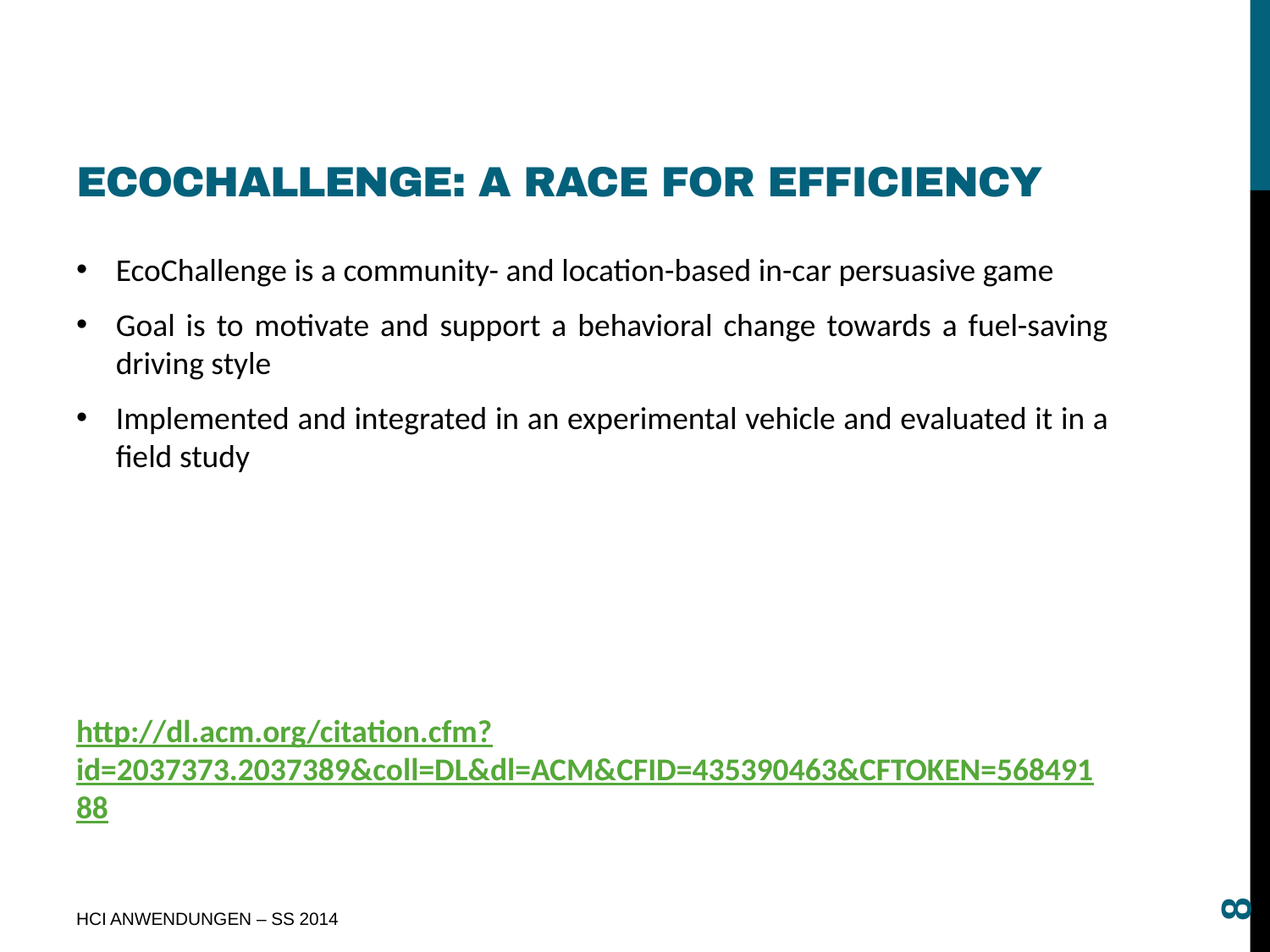

# EcoChallenge: a race for efficiency
EcoChallenge is a community- and location-based in-car persuasive game
Goal is to motivate and support a behavioral change towards a fuel-saving driving style
Implemented and integrated in an experimental vehicle and evaluated it in a field study

http://dl.acm.org/citation.cfm?id=2037373.2037389&coll=DL&dl=ACM&CFID=435390463&CFTOKEN=56849188

8
HCI ANWENDUNGEN – SS 2014